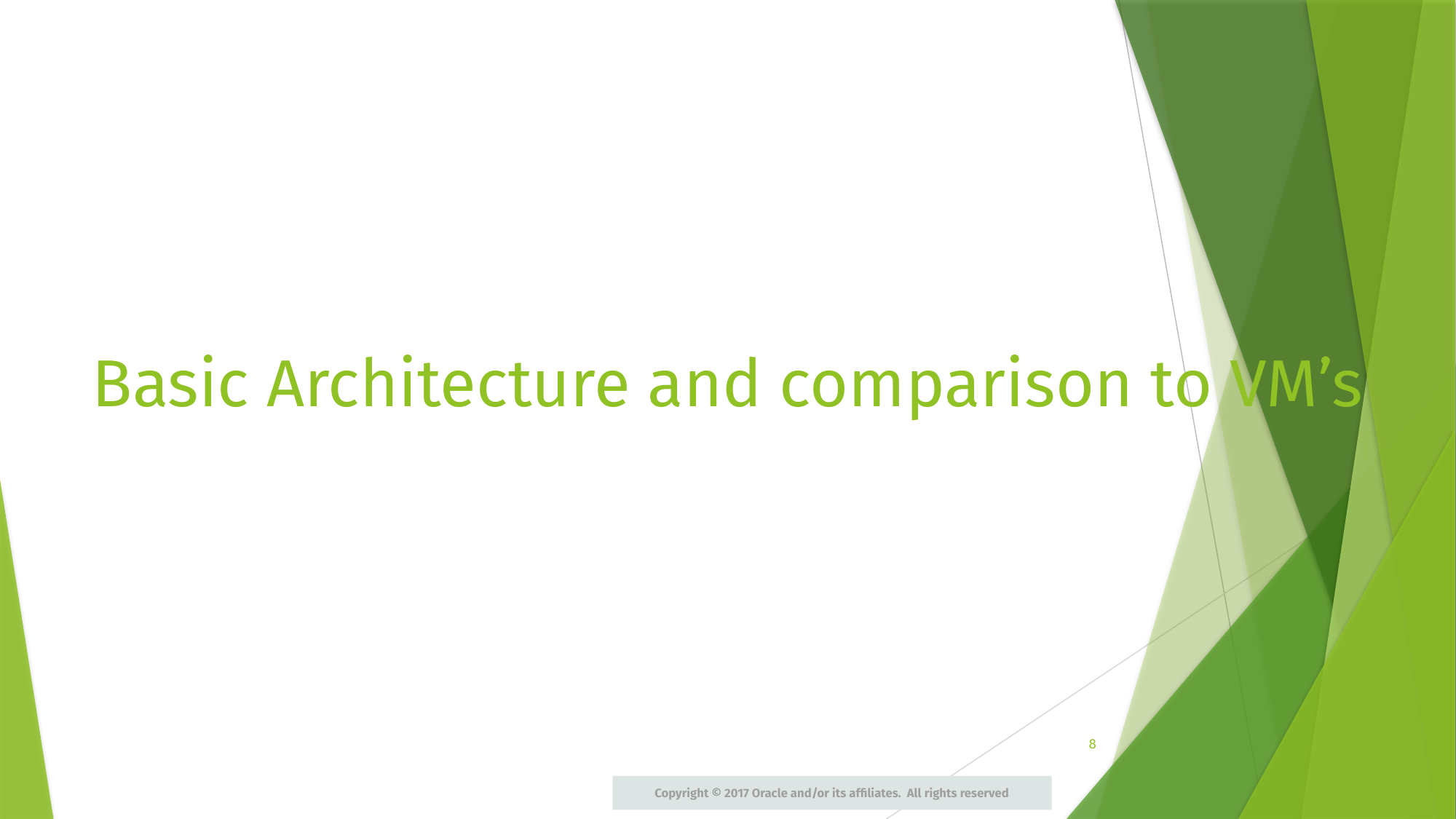

# Basic Architecture and comparison to VM’s
8
Copyright © 2017 Oracle and/or its affiliates.  All rights reserved